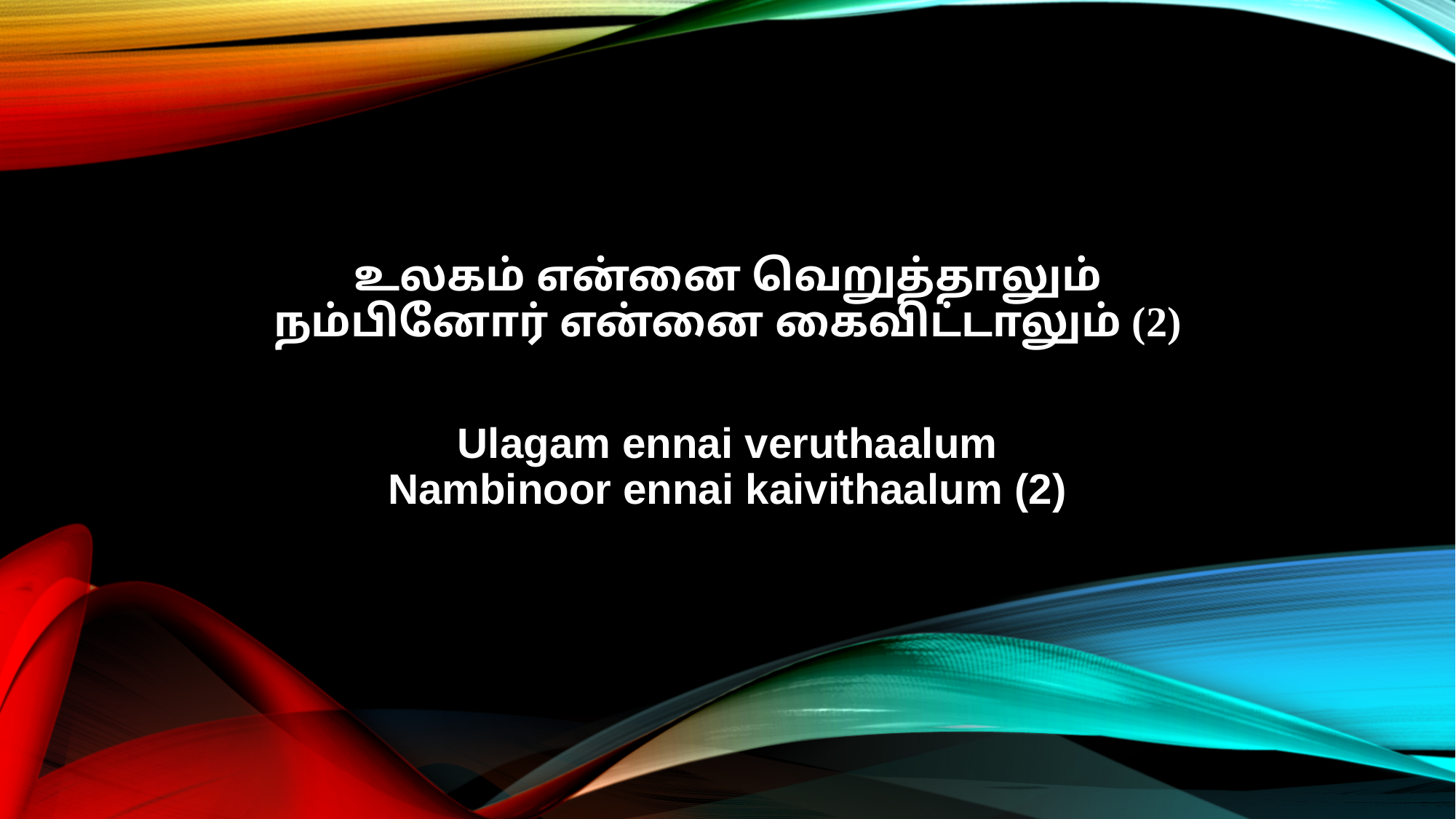

உலகம் என்னை வெறுத்தாலும்
நம்பினோர் என்னை கைவிட்டாலும் (2)

Ulagam ennai veruthaalum
Nambinoor ennai kaivithaalum (2)